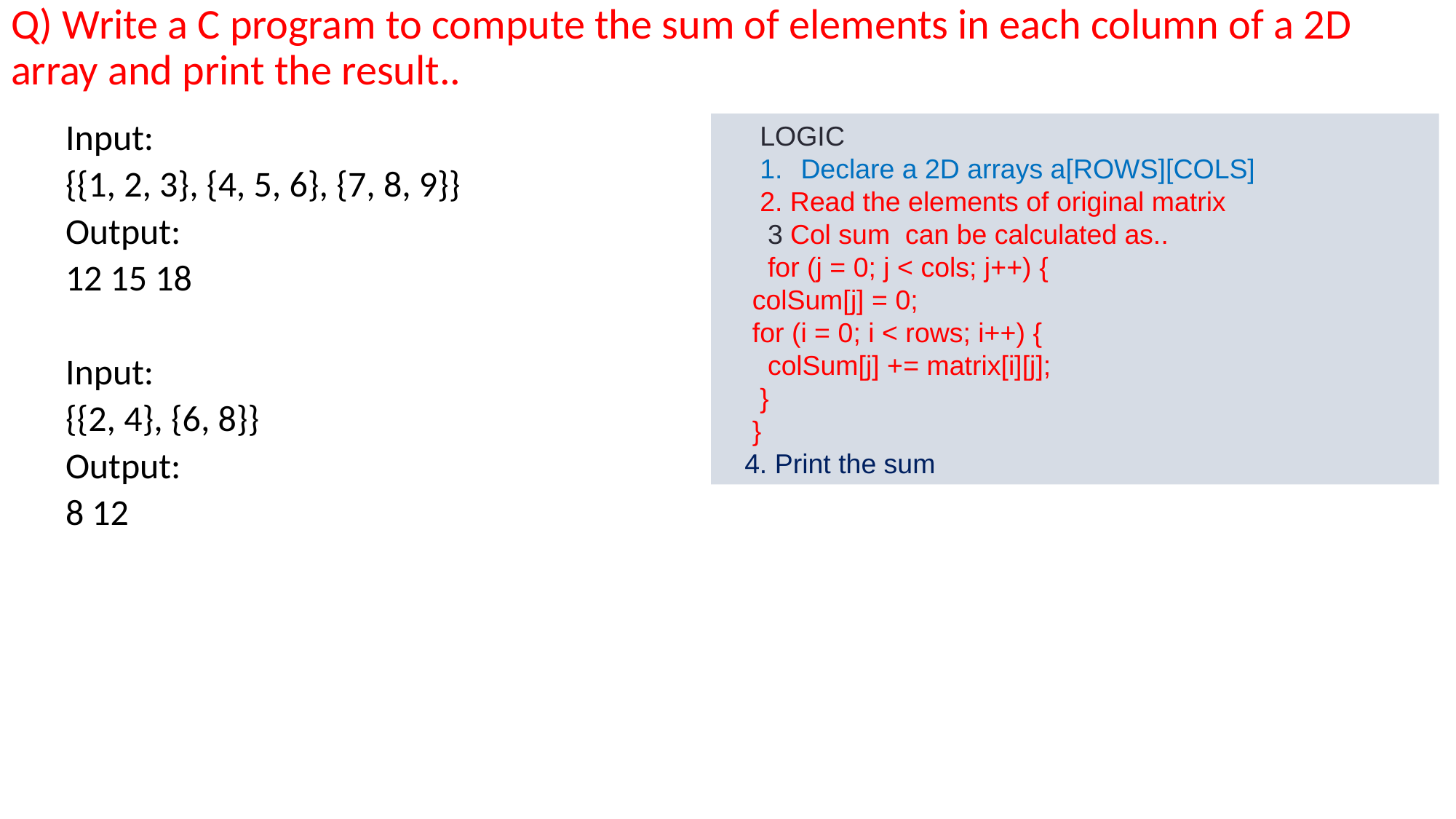

# Q) Write a C program to compute the sum of elements in each column of a 2D array and print the result..
Input:
{{1, 2, 3}, {4, 5, 6}, {7, 8, 9}}
Output:
12 15 18

Input:
{{2, 4}, {6, 8}}
Output:
8 12
LOGIC
Declare a 2D arrays a[ROWS][COLS]
2. Read the elements of original matrix
      3 Col sum  can be calculated as..
      for (j = 0; j < cols; j++) {
    colSum[j] = 0;
    for (i = 0; i < rows; i++) {
      colSum[j] += matrix[i][j];
     }
    }
   4. Print the sum